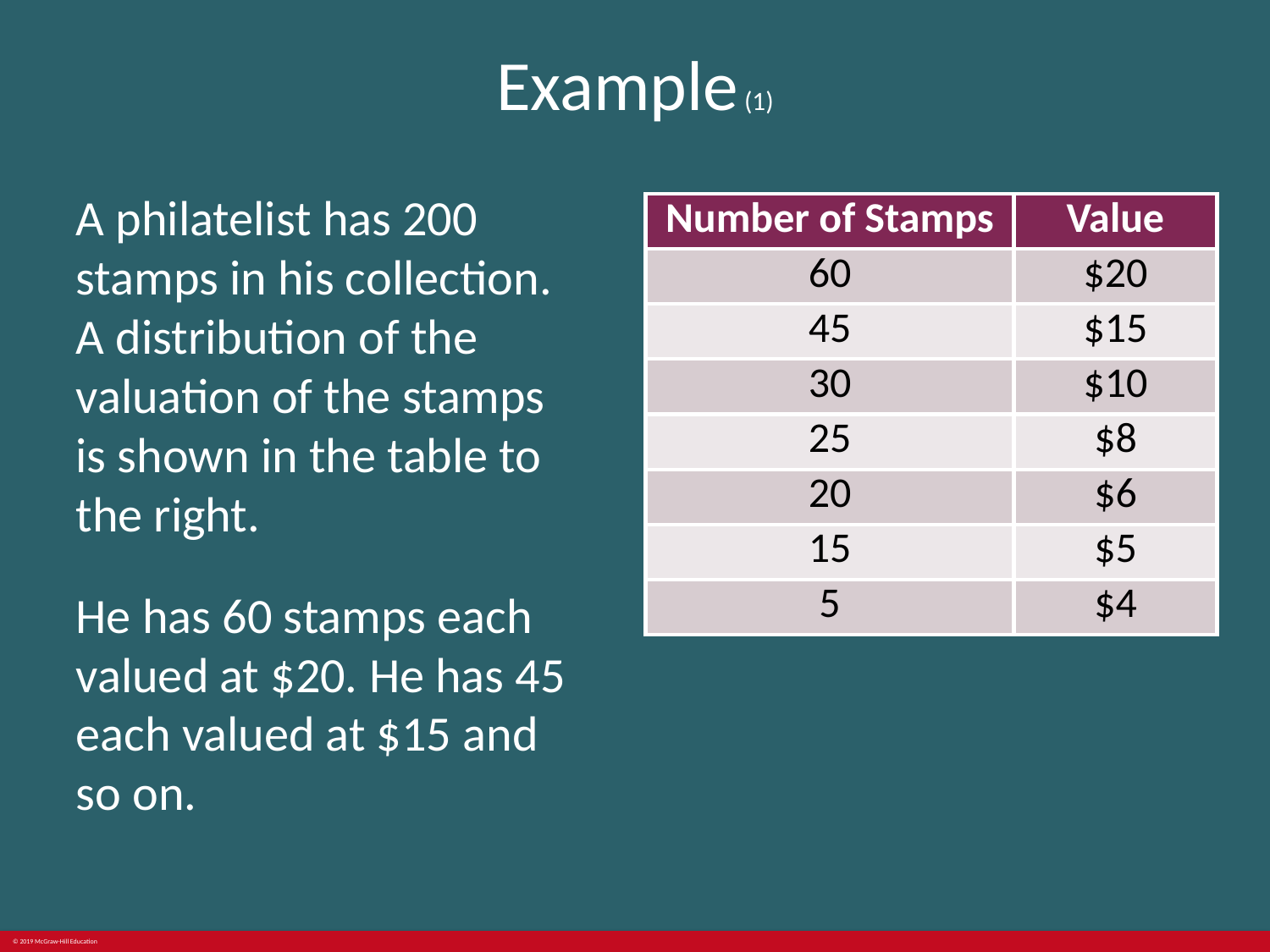

# Example (1)
A philatelist has 200 stamps in his collection. A distribution of the valuation of the stamps is shown in the table to the right.
He has 60 stamps each valued at $20. He has 45 each valued at $15 and so on.
| Number of Stamps | Value |
| --- | --- |
| 60 | $20 |
| 45 | $15 |
| 30 | $10 |
| 25 | $8 |
| 20 | $6 |
| 15 | $5 |
| 5 | $4 |